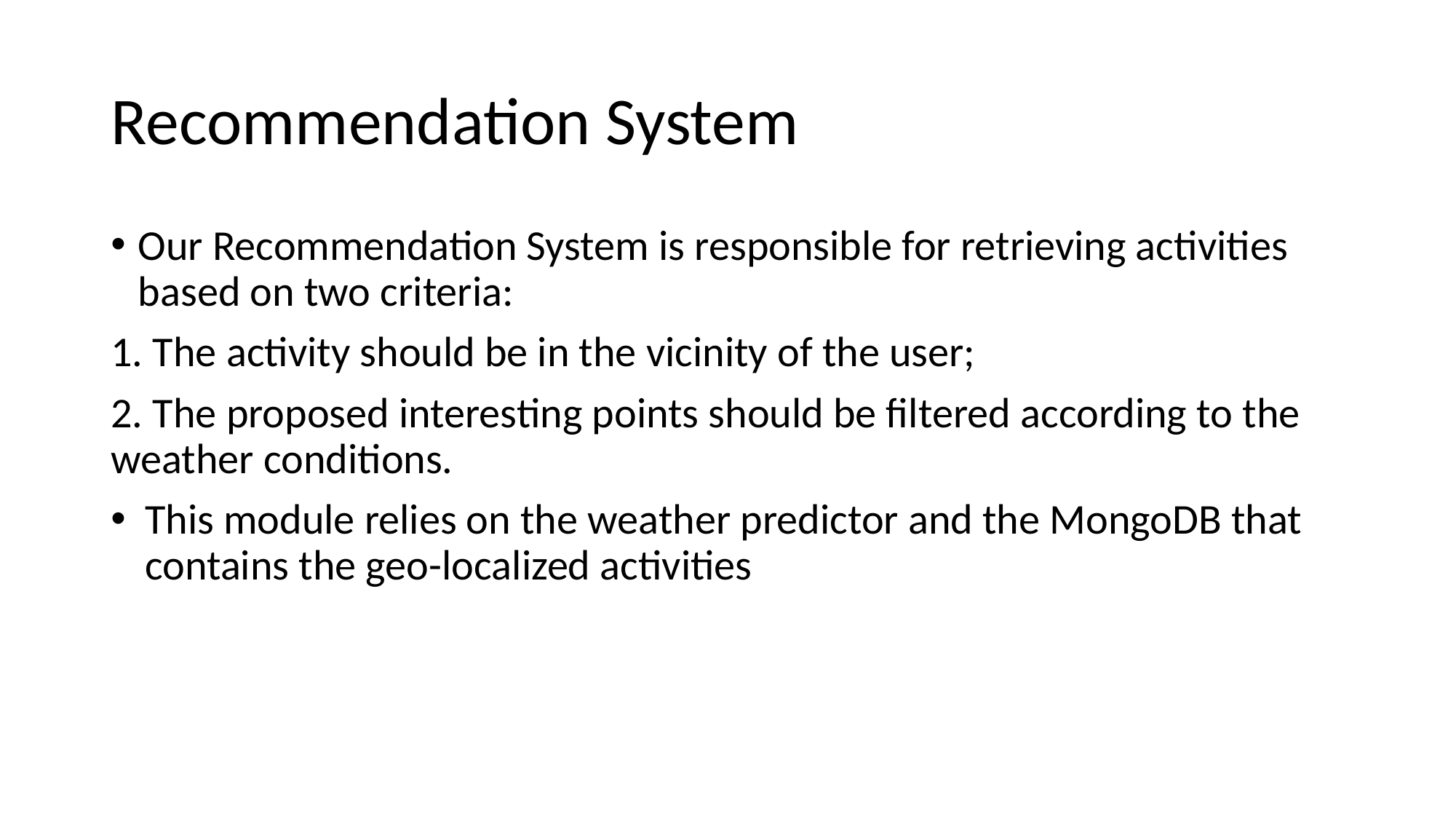

# Recommendation System
Our Recommendation System is responsible for retrieving activities based on two criteria:
1. The activity should be in the vicinity of the user;
2. The proposed interesting points should be filtered according to the weather conditions.
This module relies on the weather predictor and the MongoDB that contains the geo-localized activities